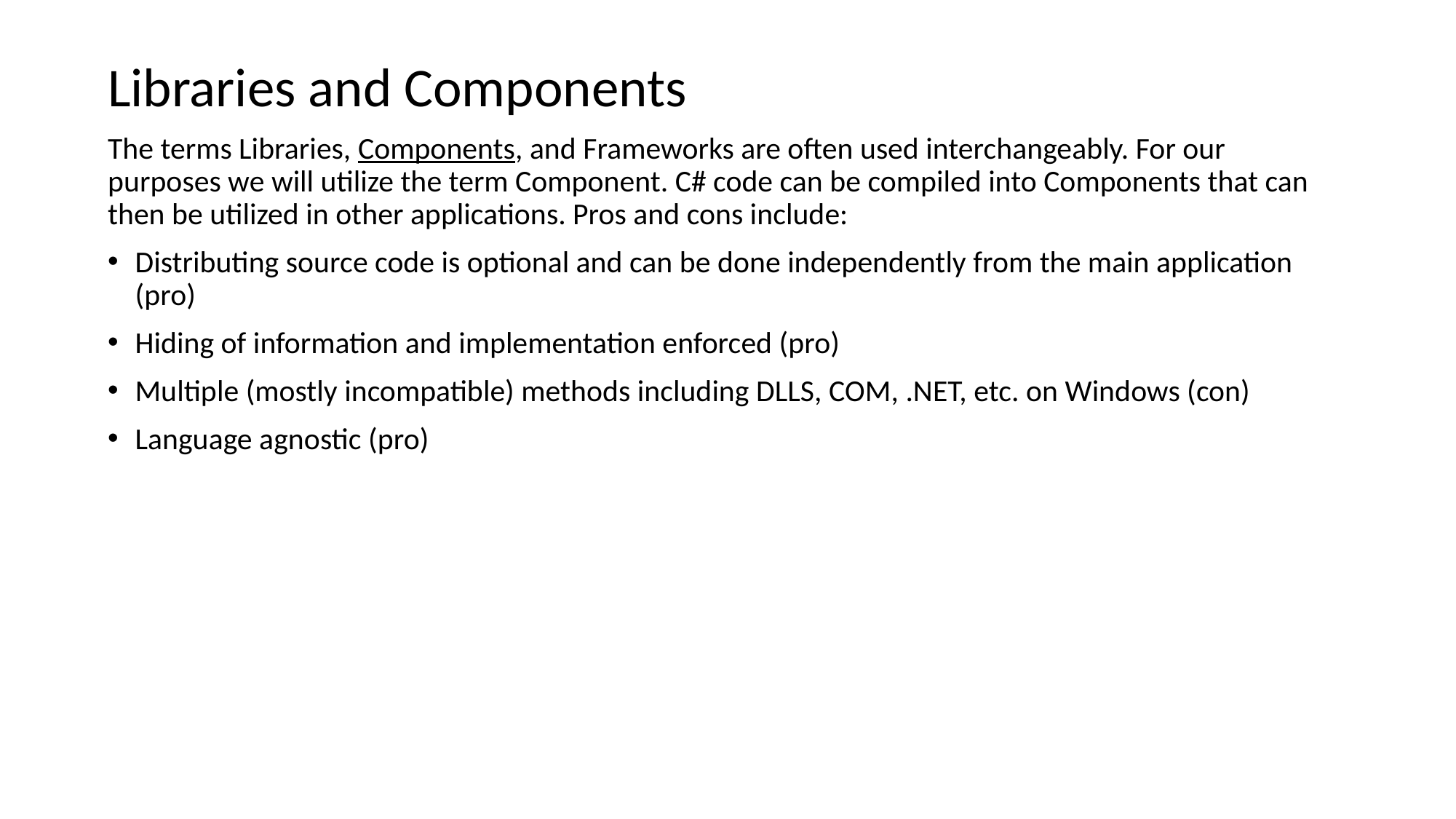

# Libraries and Components
The terms Libraries, Components, and Frameworks are often used interchangeably. For our purposes we will utilize the term Component. C# code can be compiled into Components that can then be utilized in other applications. Pros and cons include:
Distributing source code is optional and can be done independently from the main application (pro)
Hiding of information and implementation enforced (pro)
Multiple (mostly incompatible) methods including DLLS, COM, .NET, etc. on Windows (con)
Language agnostic (pro)